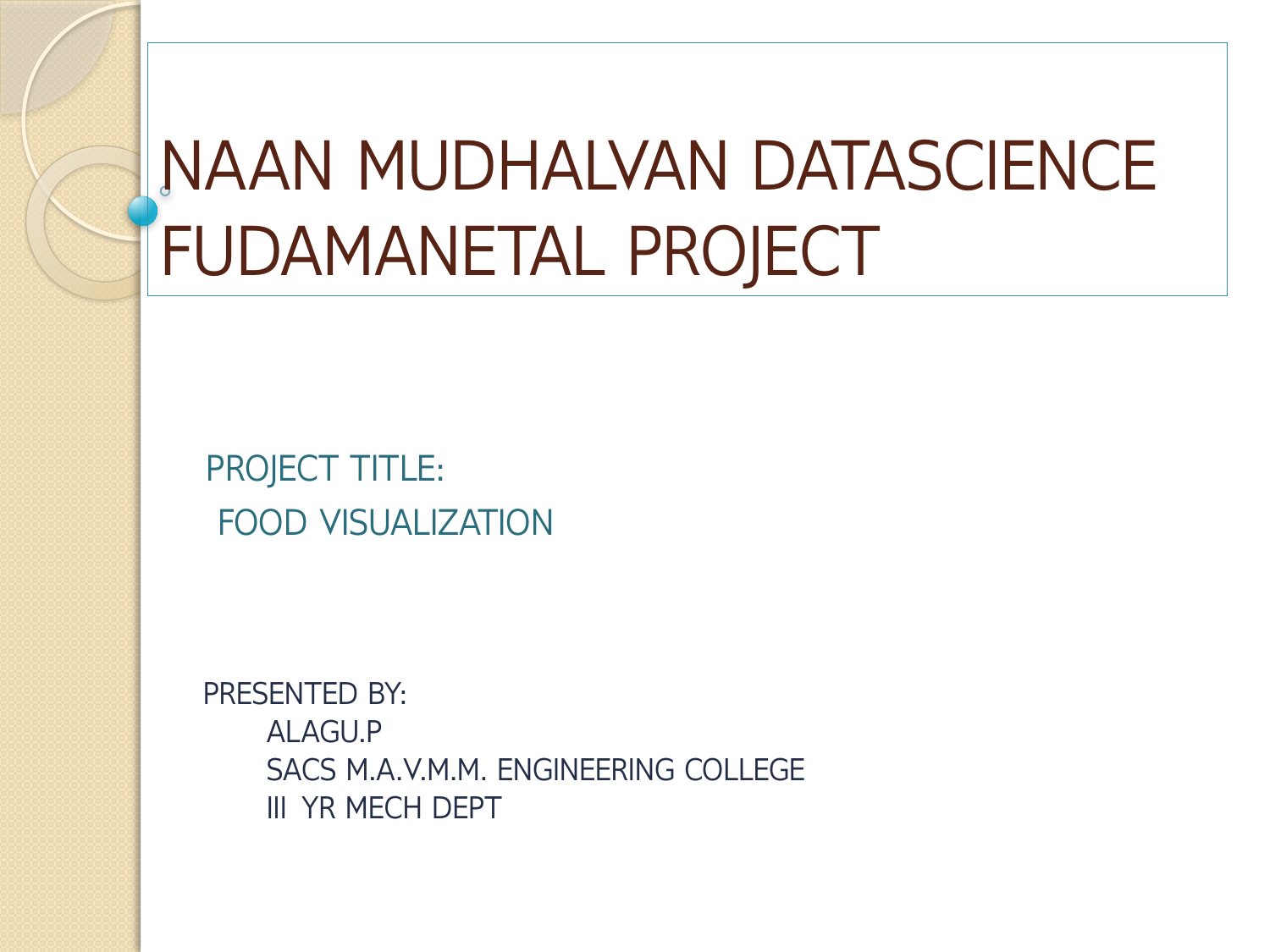

# NAAN MUDHALVAN DATASCIENCE FUDAMANETAL PROJECT
PROJECT TITLE:
 FOOD VISUALIZATION
PRESENTED BY:
ALAGU.P
SACS M.A.V.M.M. ENGINEERING COLLEGE
III  YR MECH DEPT